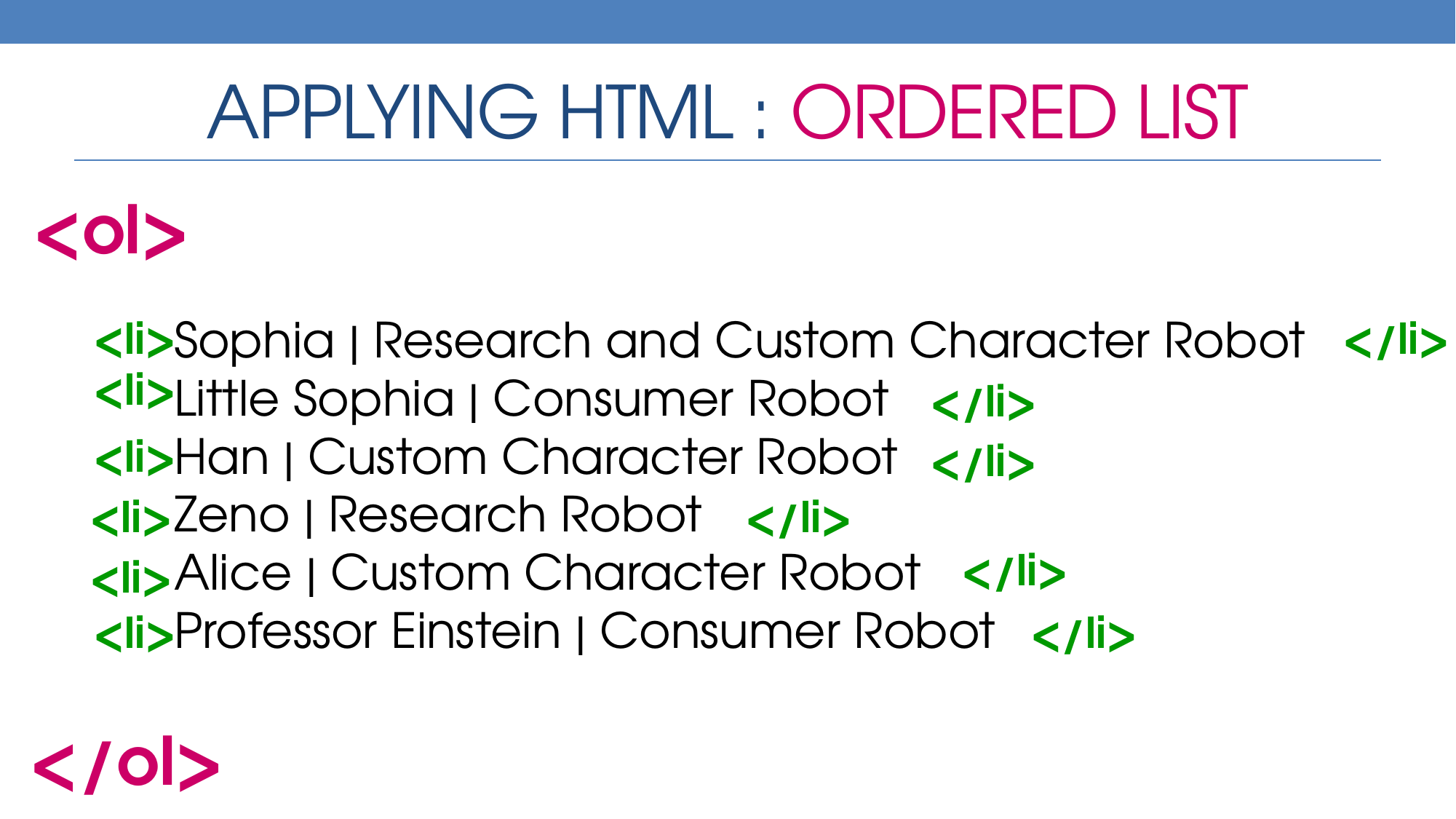

# APPLYING HTML : ORDERED LIST
<ol>
Sophia | Research and Custom Character Robot
Little Sophia | Consumer Robot
Han | Custom Character Robot
Zeno | Research Robot
Alice | Custom Character Robot
Professor Einstein | Consumer Robot
<li>
</li>
<li>
</li>
<li>
</li>
<li>
</li>
</li>
<li>
<li>
</li>
</ol>